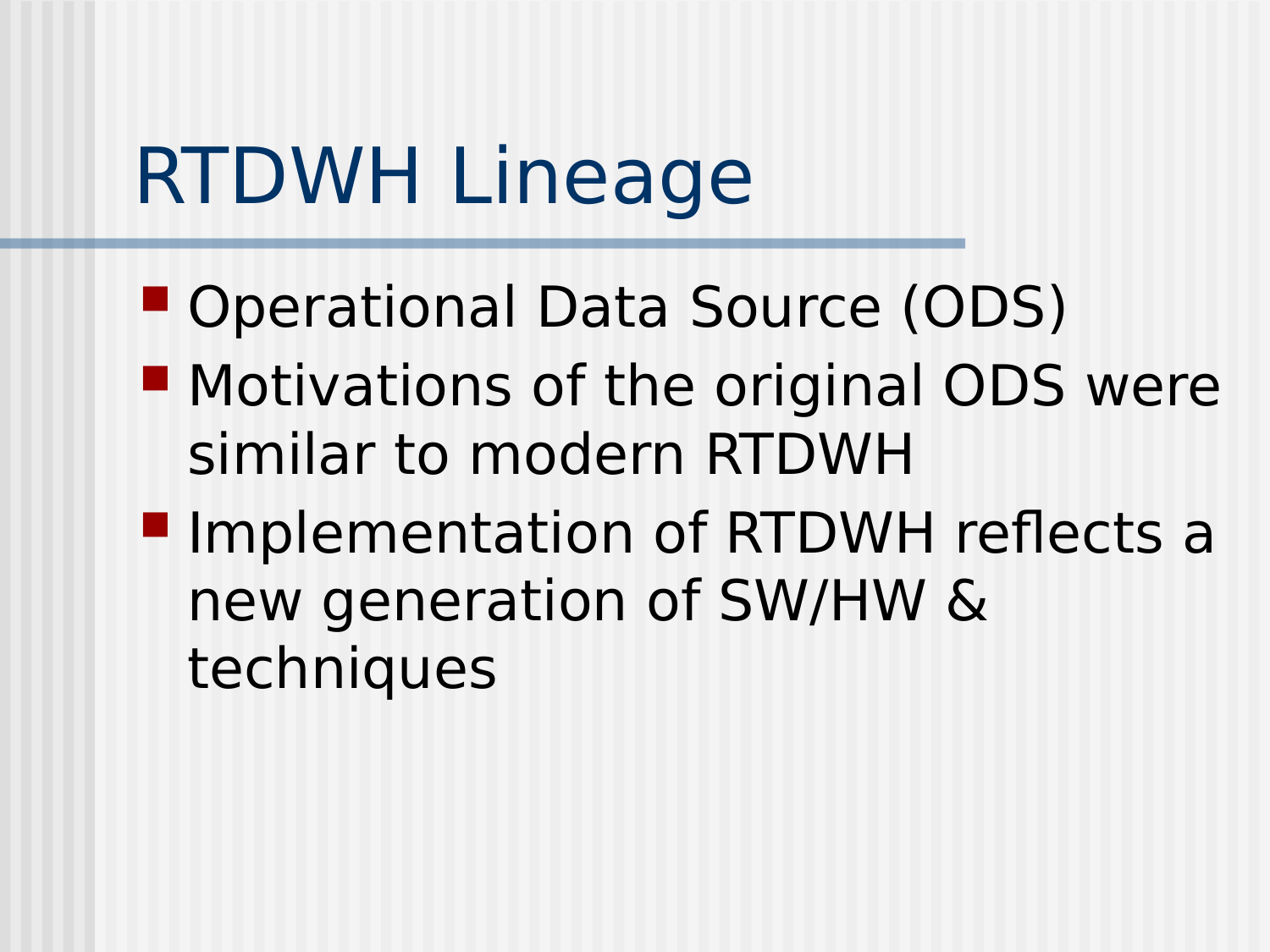

# RTDWH Lineage
Operational Data Source (ODS)
Motivations of the original ODS were similar to modern RTDWH
Implementation of RTDWH reflects a new generation of SW/HW & techniques